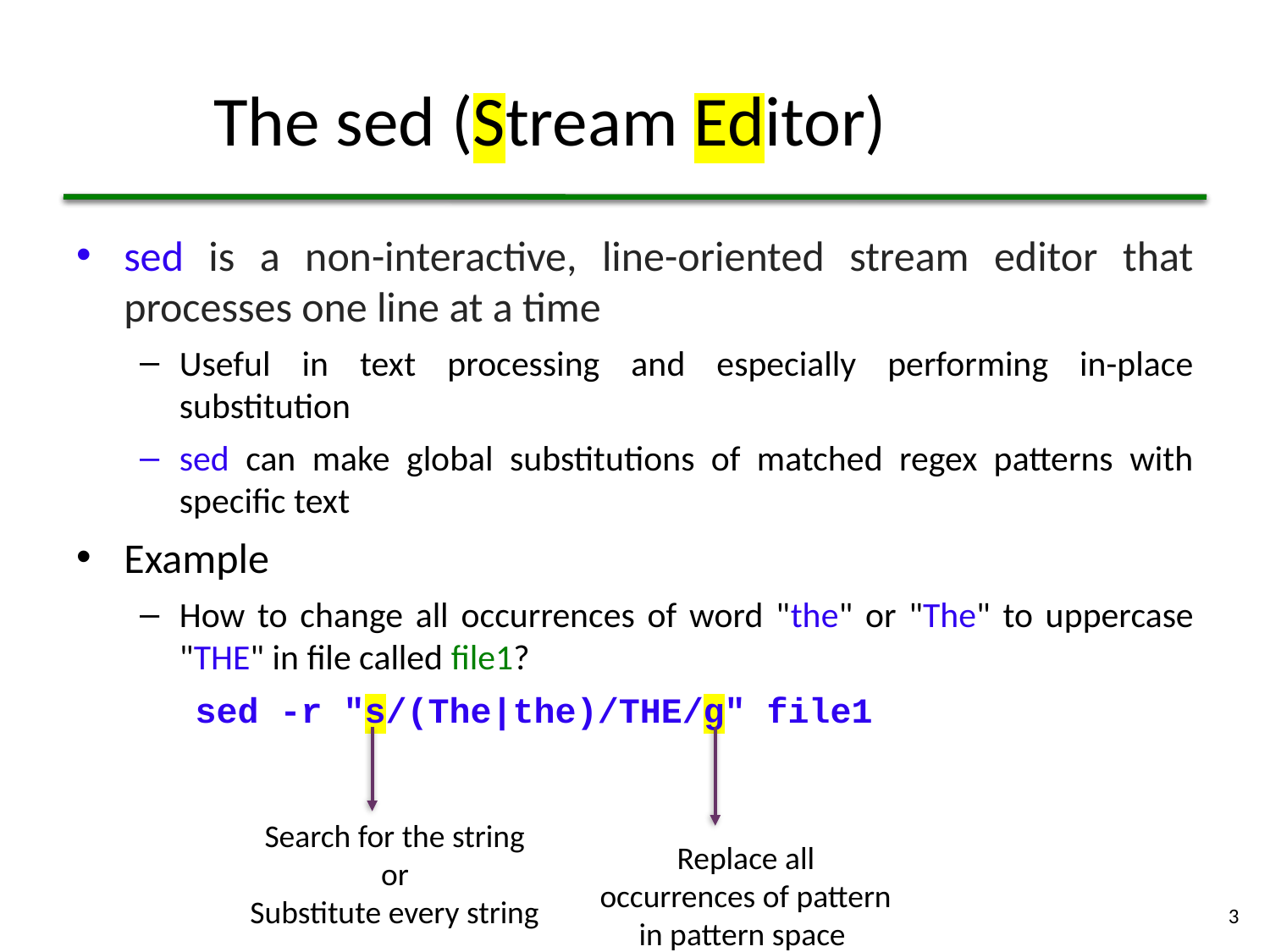

# The sed (Stream Editor)
sed is a non-interactive, line-oriented stream editor that processes one line at a time
Useful in text processing and especially performing in-place substitution
sed can make global substitutions of matched regex patterns with specific text
Example
How to change all occurrences of word "the" or "The" to uppercase "THE" in file called file1?
sed -r "s/(The|the)/THE/g" file1
Search for the string or
Substitute every string
Replace all occurrences of pattern in pattern space
3